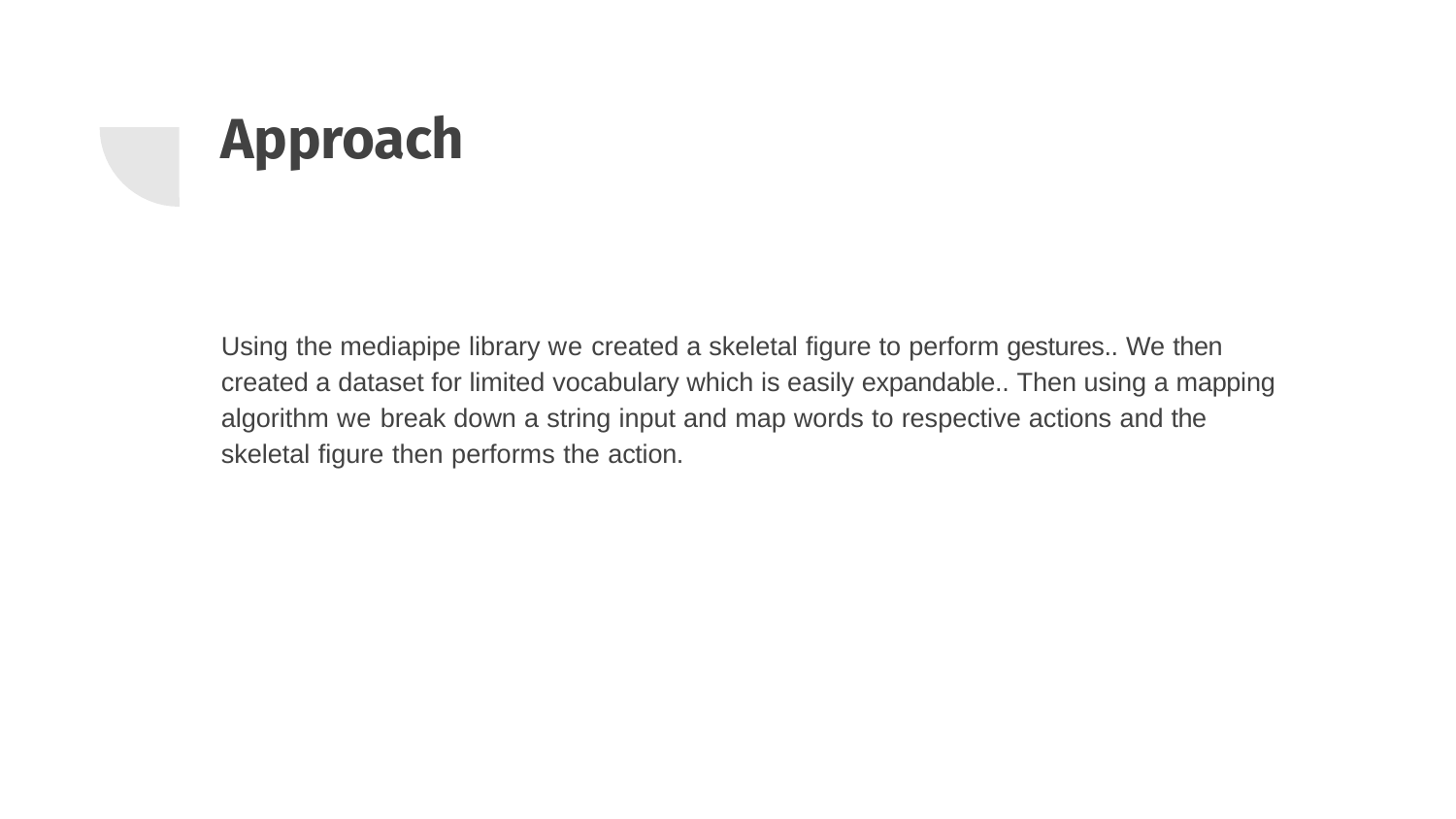

# Approach

Using the mediapipe library we created a skeletal figure to perform gestures.. We then created a dataset for limited vocabulary which is easily expandable.. Then using a mapping algorithm we break down a string input and map words to respective actions and the skeletal figure then performs the action.